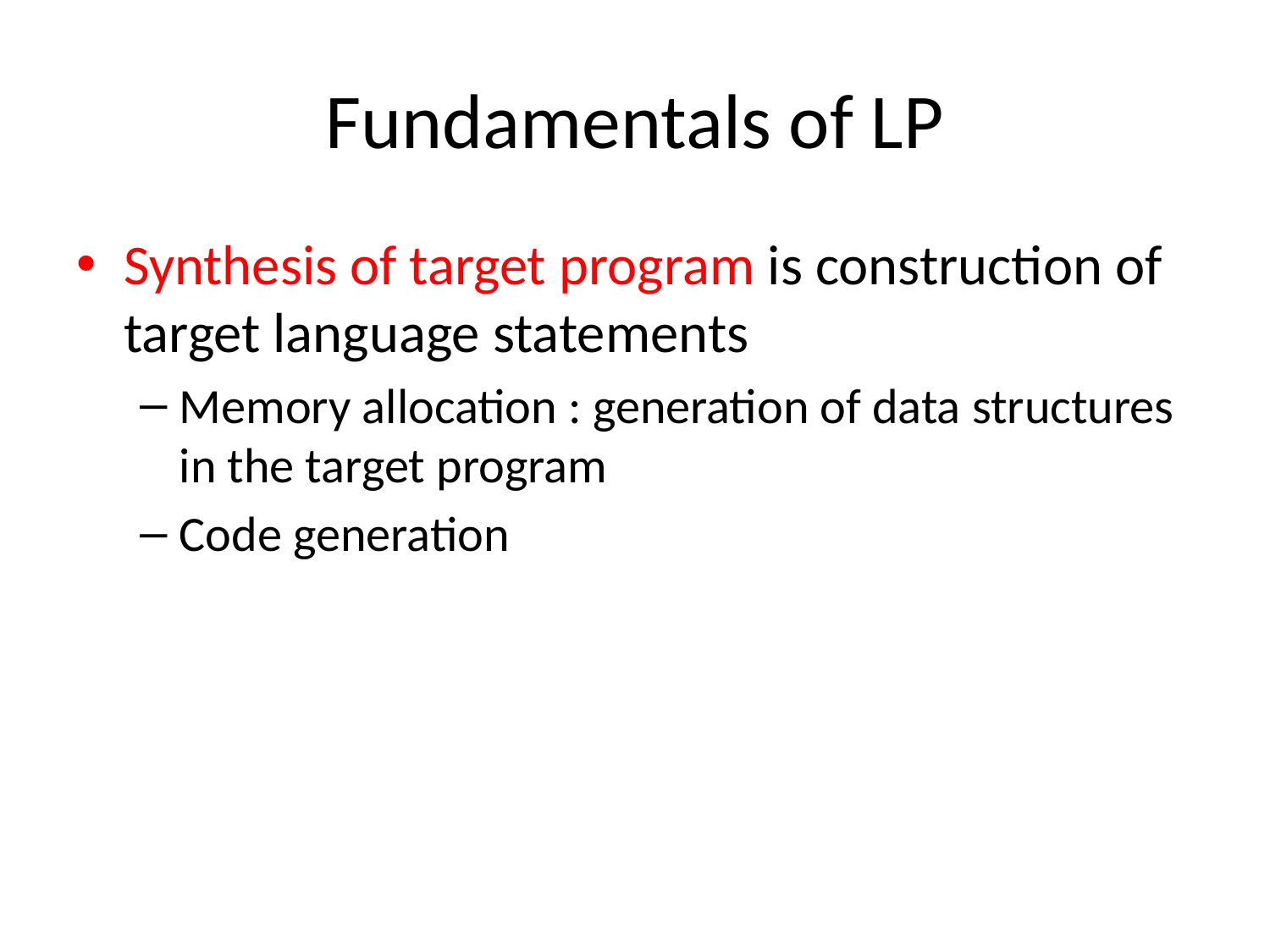

# Fundamentals of LP
Synthesis of target program is construction of target language statements
Memory allocation : generation of data structures in the target program
Code generation